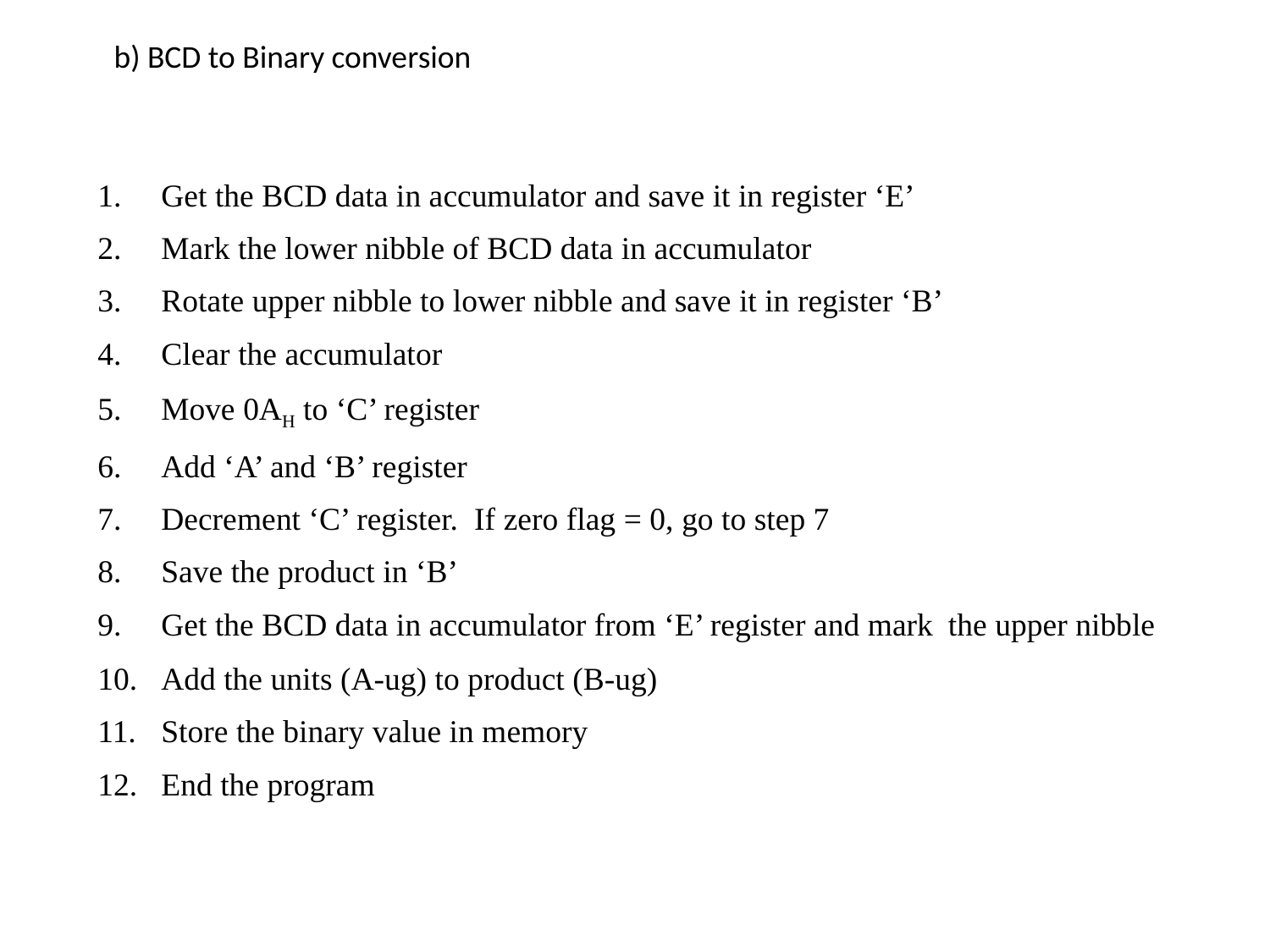

b) BCD to Binary conversion
| Get the BCD data in accumulator and save it in register ‘E’ Mark the lower nibble of BCD data in accumulator Rotate upper nibble to lower nibble and save it in register ‘B’ Clear the accumulator Move 0AH to ‘C’ register Add ‘A’ and ‘B’ register Decrement ‘C’ register. If zero flag = 0, go to step 7 Save the product in ‘B’ Get the BCD data in accumulator from ‘E’ register and mark the upper nibble Add the units (A-ug) to product (B-ug) Store the binary value in memory End the program |
| --- |